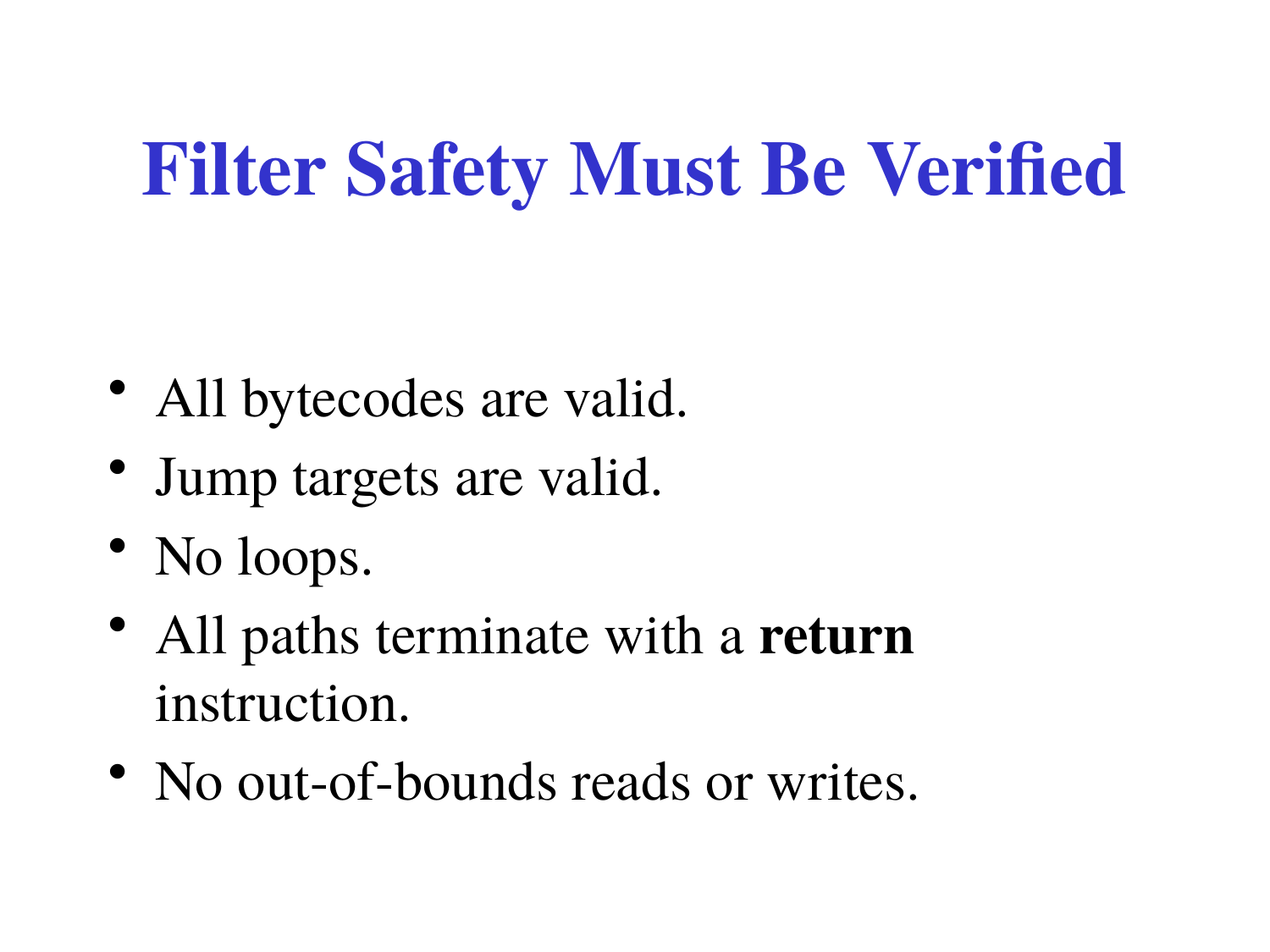

# Filter Safety Must Be Verified

All bytecodes are valid.
Jump targets are valid.
No loops.
All paths terminate with a return instruction.
No out-of-bounds reads or writes.